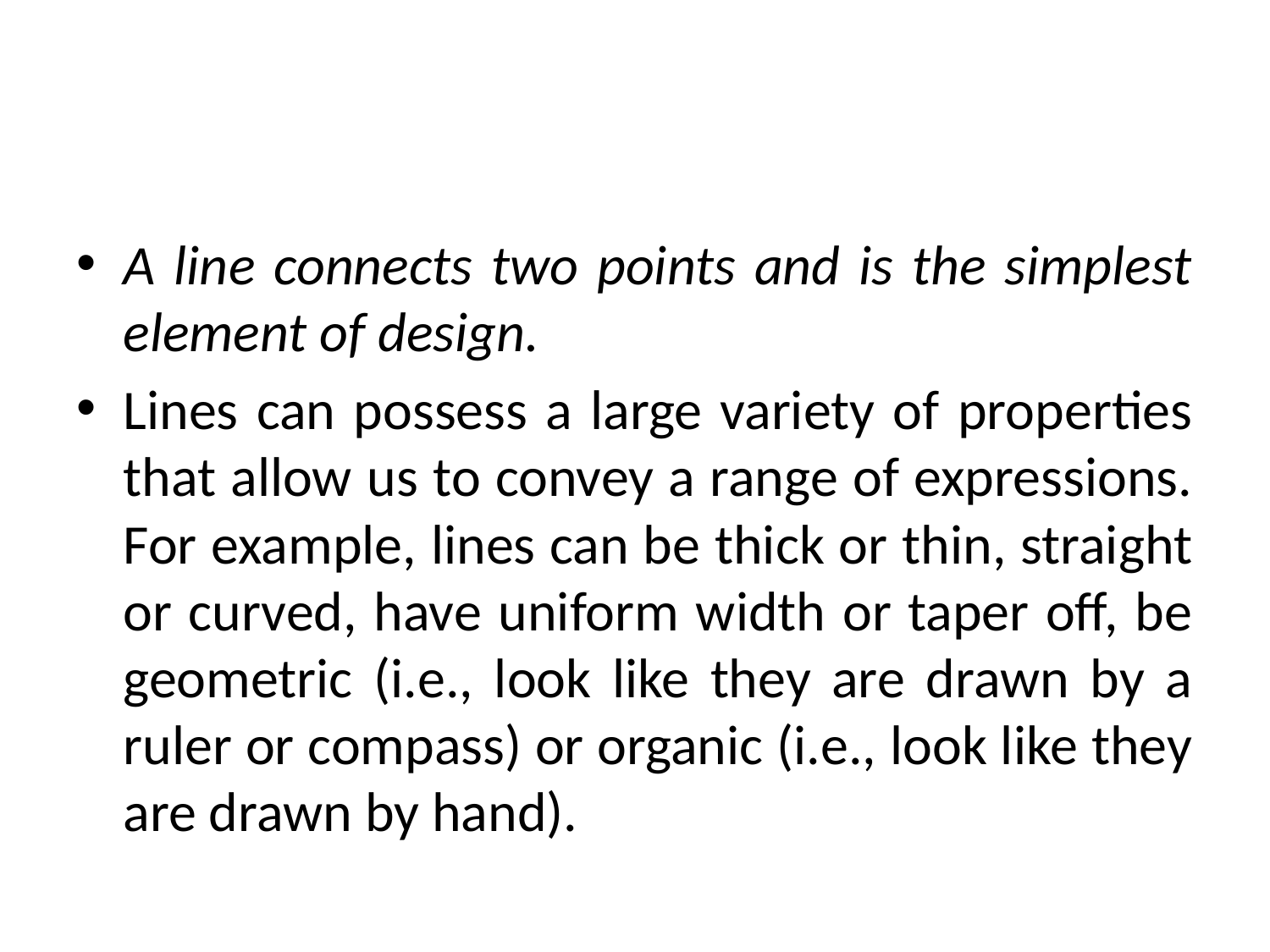

#
A line connects two points and is the simplest element of design.
Lines can possess a large variety of properties that allow us to convey a range of expressions. For example, lines can be thick or thin, straight or curved, have uniform width or taper off, be geometric (i.e., look like they are drawn by a ruler or compass) or organic (i.e., look like they are drawn by hand).